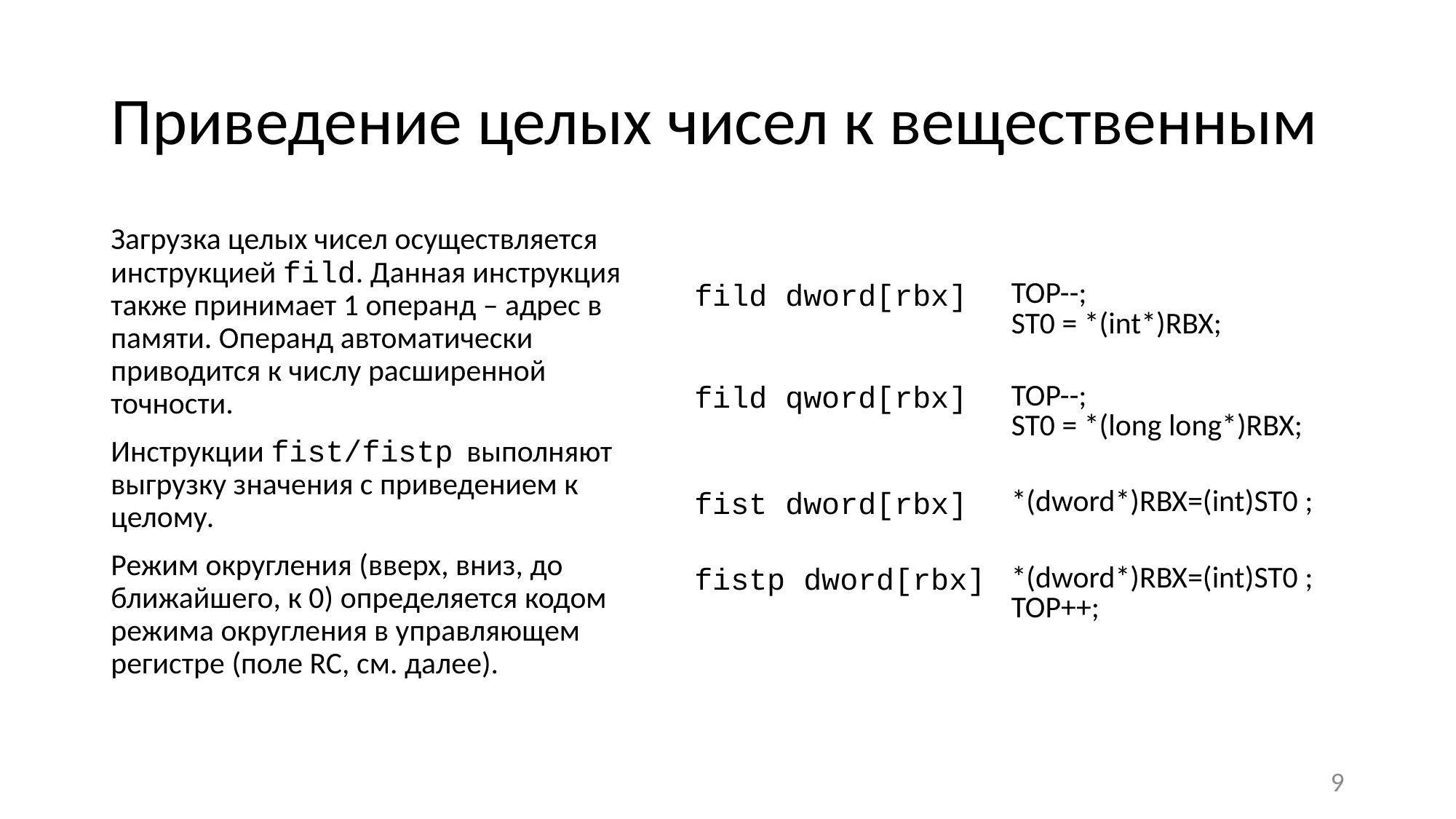

# Приведение целых чисел к вещественным
Загрузка целых чисел осуществляется инструкцией fild. Данная инструкция также принимает 1 операнд – адрес в памяти. Операнд автоматически приводится к числу расширенной точности.
Инструкции fist/fistp  выполняют выгрузку значения с приведением к целому.
Режим округления (вверх, вниз, до ближайшего, к 0) определяется кодом режима округления в управляющем регистре (поле RC, см. далее).

| fild dword[rbx] | TOP--; ST0 = \*(int\*)RBX; |
| --- | --- |
| fild qword[rbx] | TOP--; ST0 = \*(long long\*)RBX; |
| fist dword[rbx] | \*(dword\*)RBX=(int)ST0 ; |
| fistp dword[rbx] | \*(dword\*)RBX=(int)ST0 ; TOP++; |
9